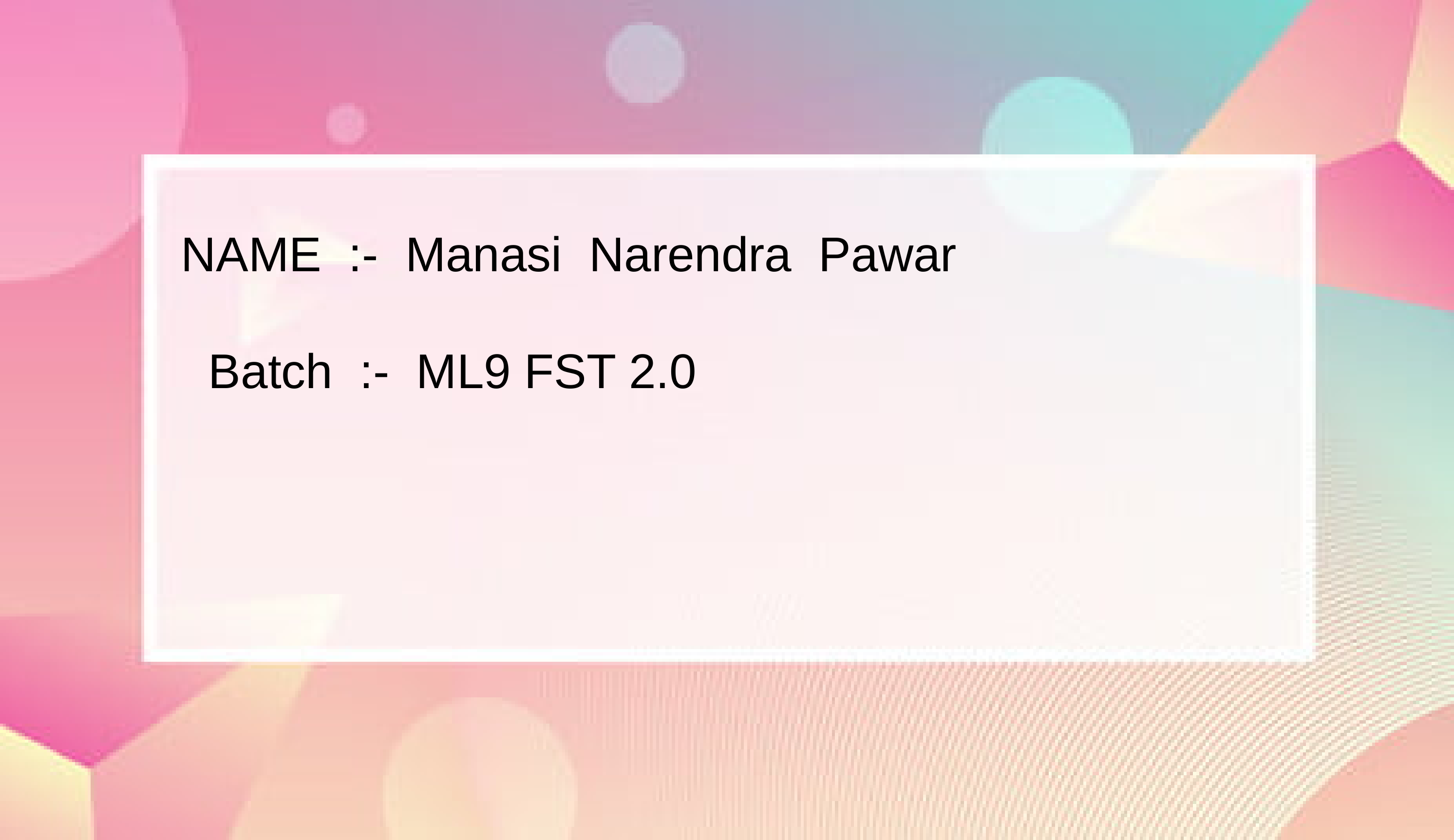

NAME  :-  Manasi  Narendra  Pawar

   Batch  :-  ML9 FST 2.0